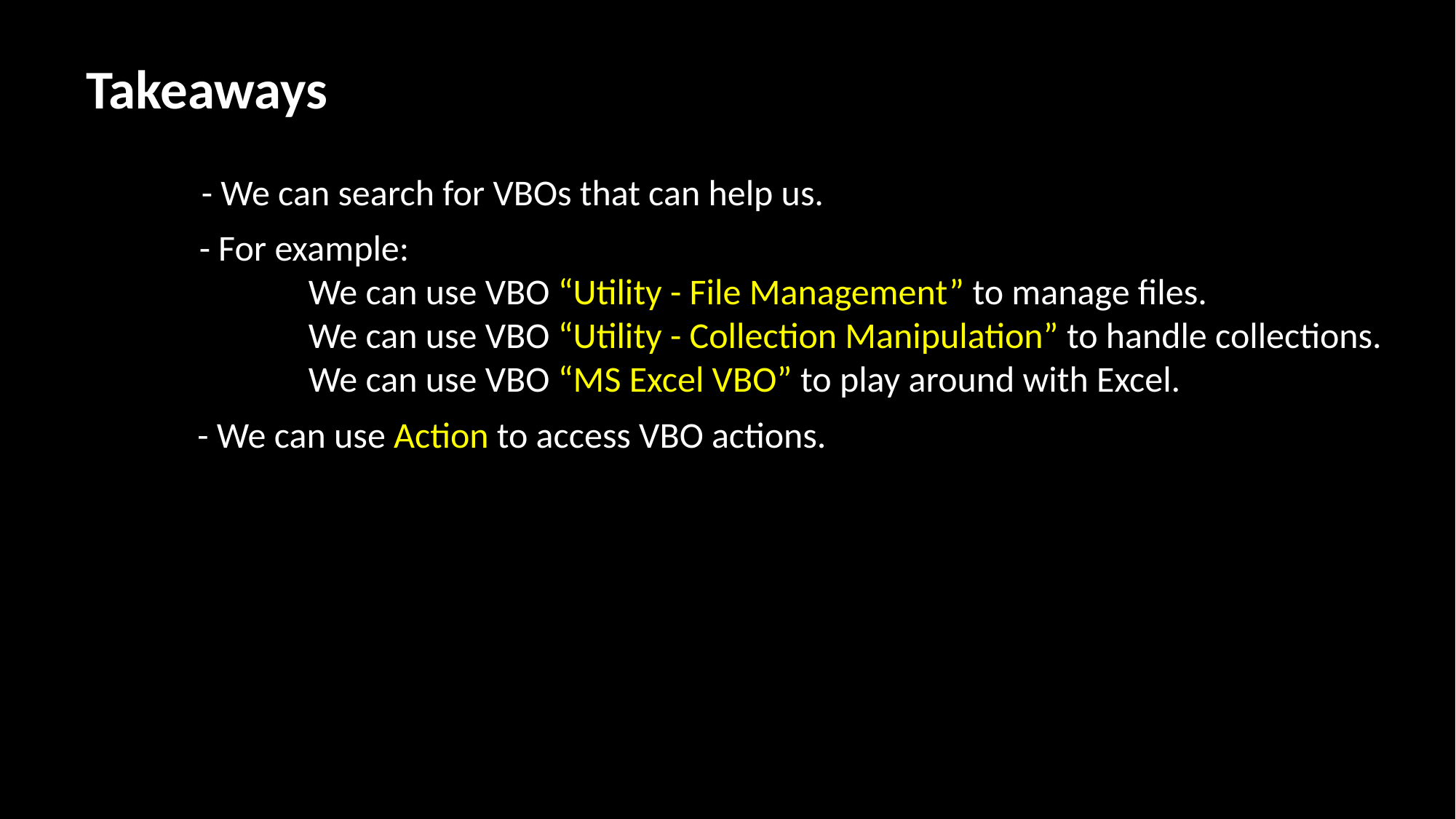

Takeaways
	- We can search for VBOs that can help us.
	- For example:
		We can use VBO “Utility - File Management” to manage files.
		We can use VBO “Utility - Collection Manipulation” to handle collections.
		We can use VBO “MS Excel VBO” to play around with Excel.
	- We can use Action to access VBO actions.